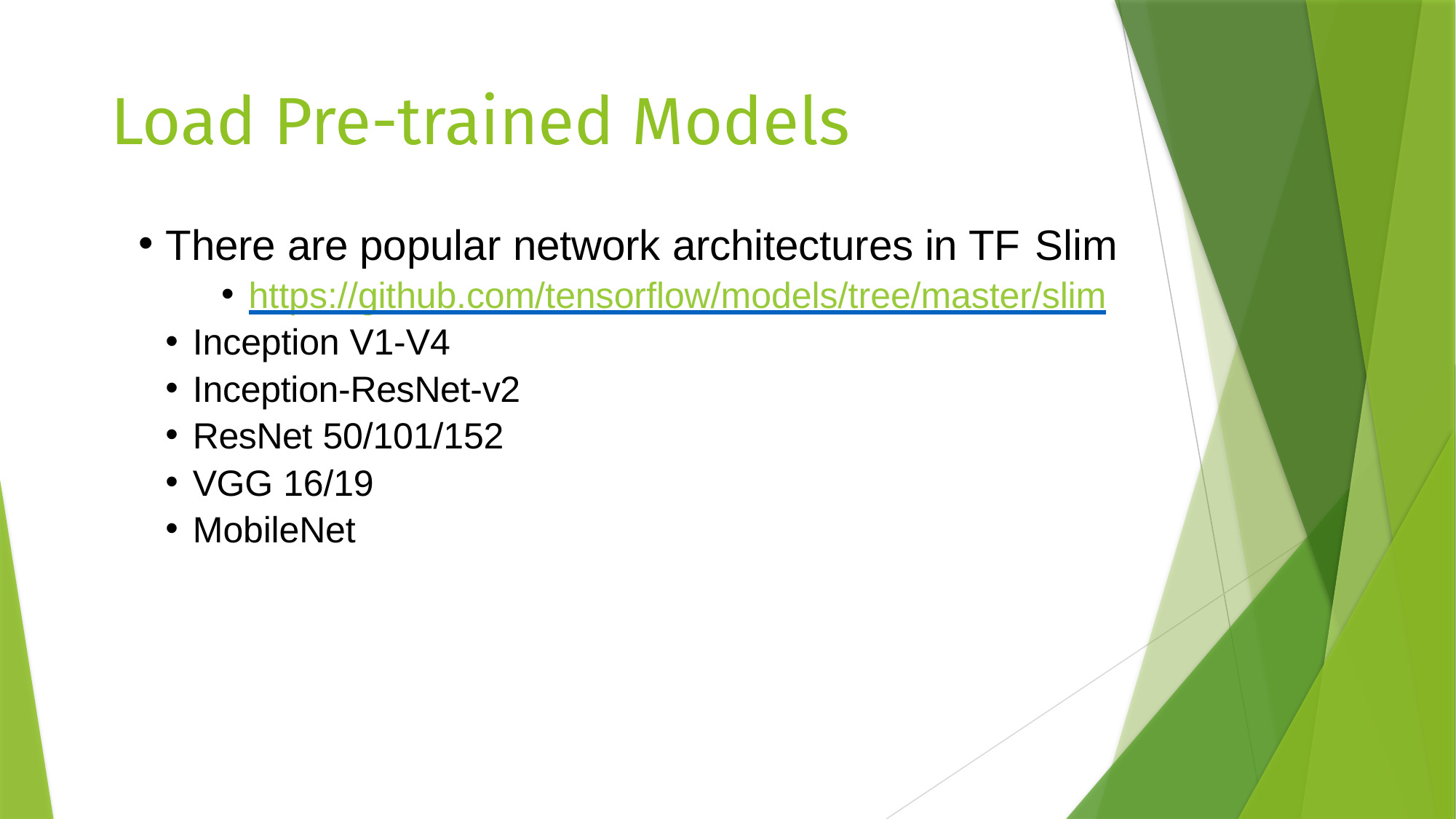

# Load Pre-trained Models
There are popular network architectures in TF Slim
https://github.com/tensorflow/models/tree/master/slim
Inception V1-V4
Inception-ResNet-v2
ResNet 50/101/152
VGG 16/19
MobileNet